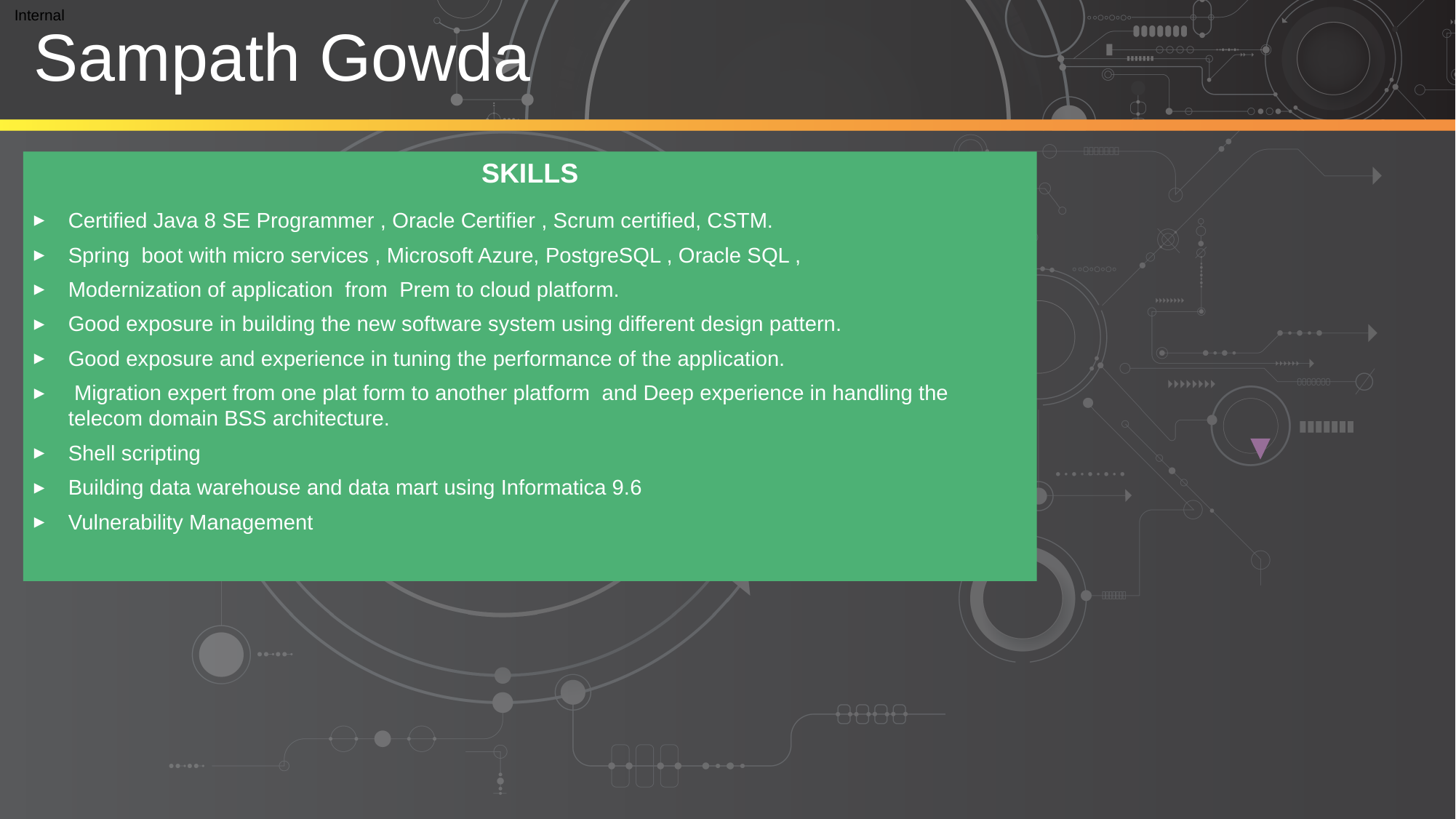

Sampath Gowda
SKILLS
Certified Java 8 SE Programmer , Oracle Certifier , Scrum certified, CSTM.
Spring  boot with micro services , Microsoft Azure, PostgreSQL , Oracle SQL ,
Modernization of application  from  Prem to cloud platform.
Good exposure in building the new software system using different design pattern.
Good exposure and experience in tuning the performance of the application.
 Migration expert from one plat form to another platform  and Deep experience in handling the telecom domain BSS architecture.
Shell scripting
Building data warehouse and data mart using Informatica 9.6
Vulnerability Management